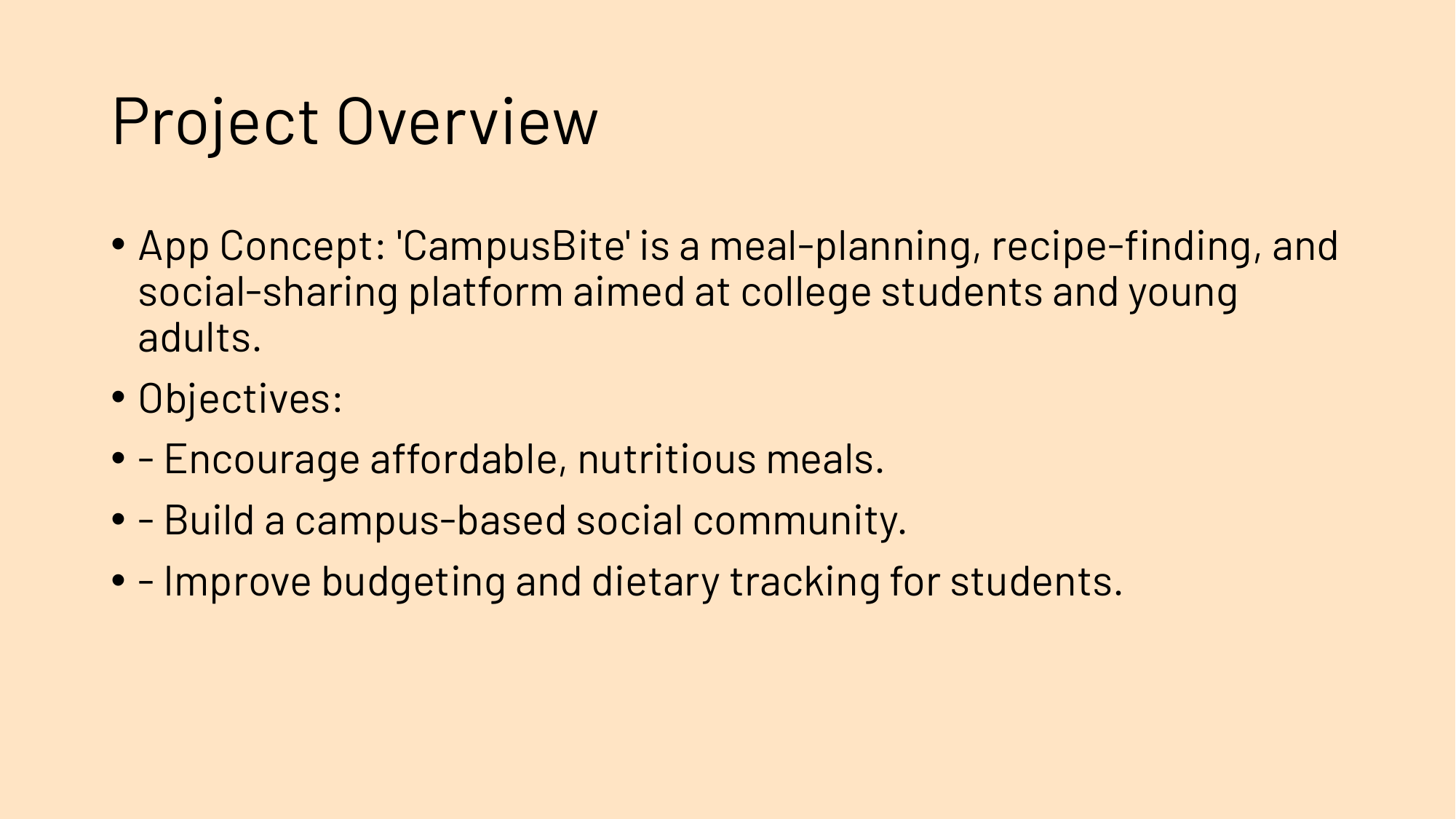

# Project Overview
App Concept: 'CampusBite' is a meal-planning, recipe-finding, and social-sharing platform aimed at college students and young adults.
Objectives:
- Encourage affordable, nutritious meals.
- Build a campus-based social community.
- Improve budgeting and dietary tracking for students.